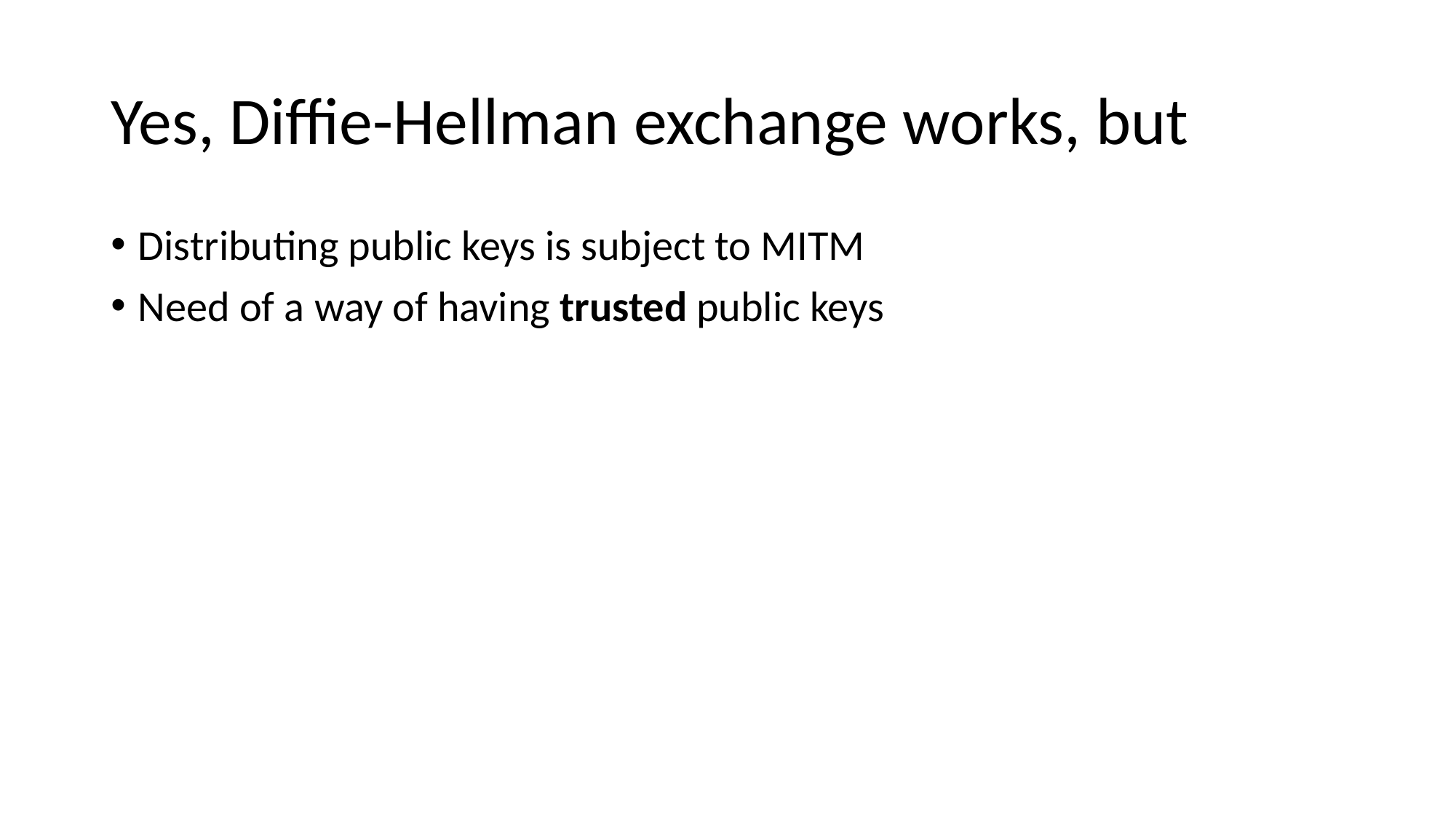

# Yes, Diffie-Hellman exchange works, but
Distributing public keys is subject to MITM
Need of a way of having trusted public keys